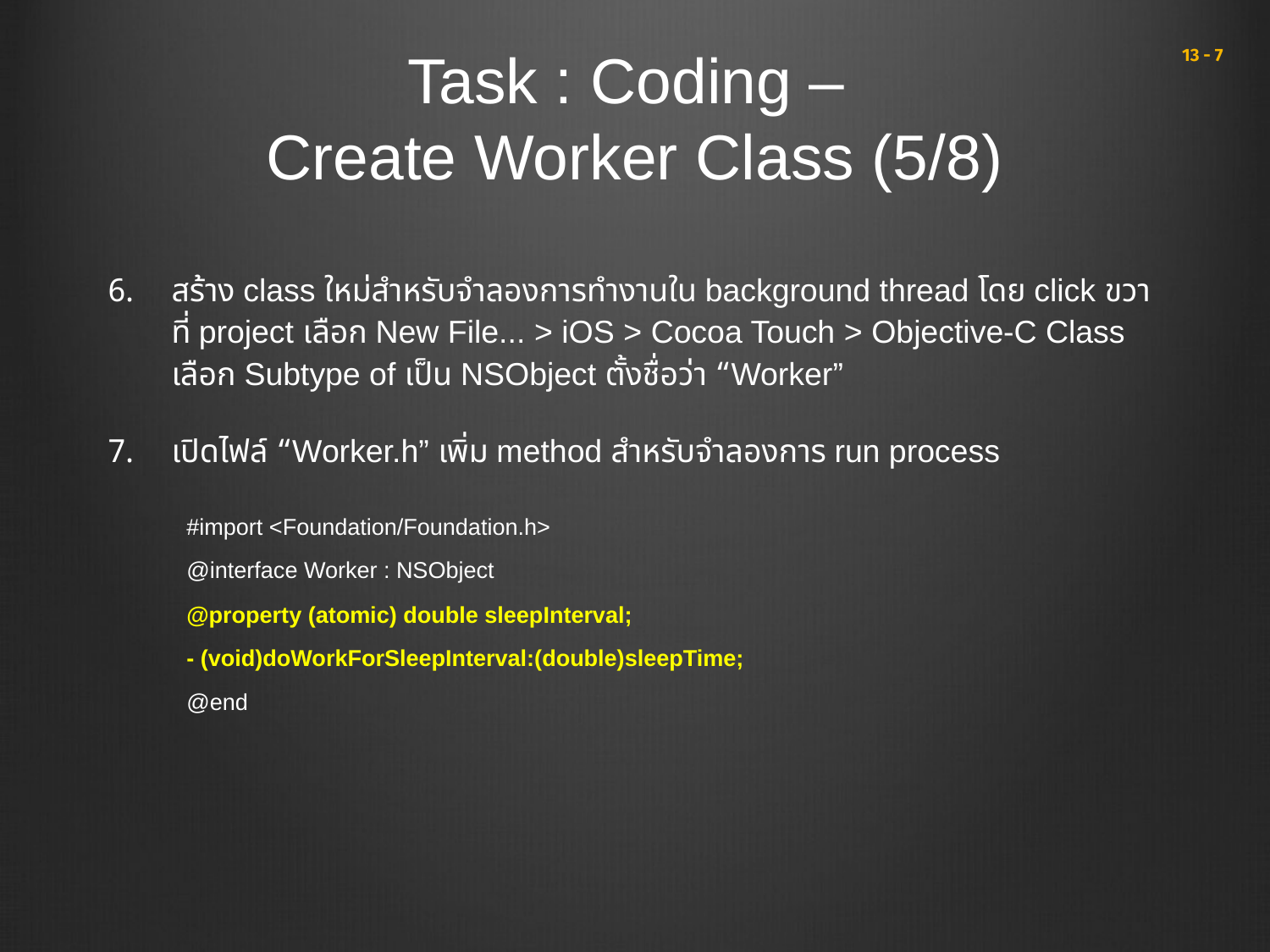

# Task : Coding – Create Worker Class (5/8)
 13 - 7
สร้าง class ใหม่สำหรับจำลองการทำงานใน background thread โดย click ขวาที่ project เลือก New File... > iOS > Cocoa Touch > Objective-C Class เลือก Subtype of เป็น NSObject ตั้งชื่อว่า “Worker”
เปิดไฟล์ “Worker.h” เพิ่ม method สำหรับจำลองการ run process

#import <Foundation/Foundation.h>

@interface Worker : NSObject

@property (atomic) double sleepInterval;

- (void)doWorkForSleepInterval:(double)sleepTime;

@end